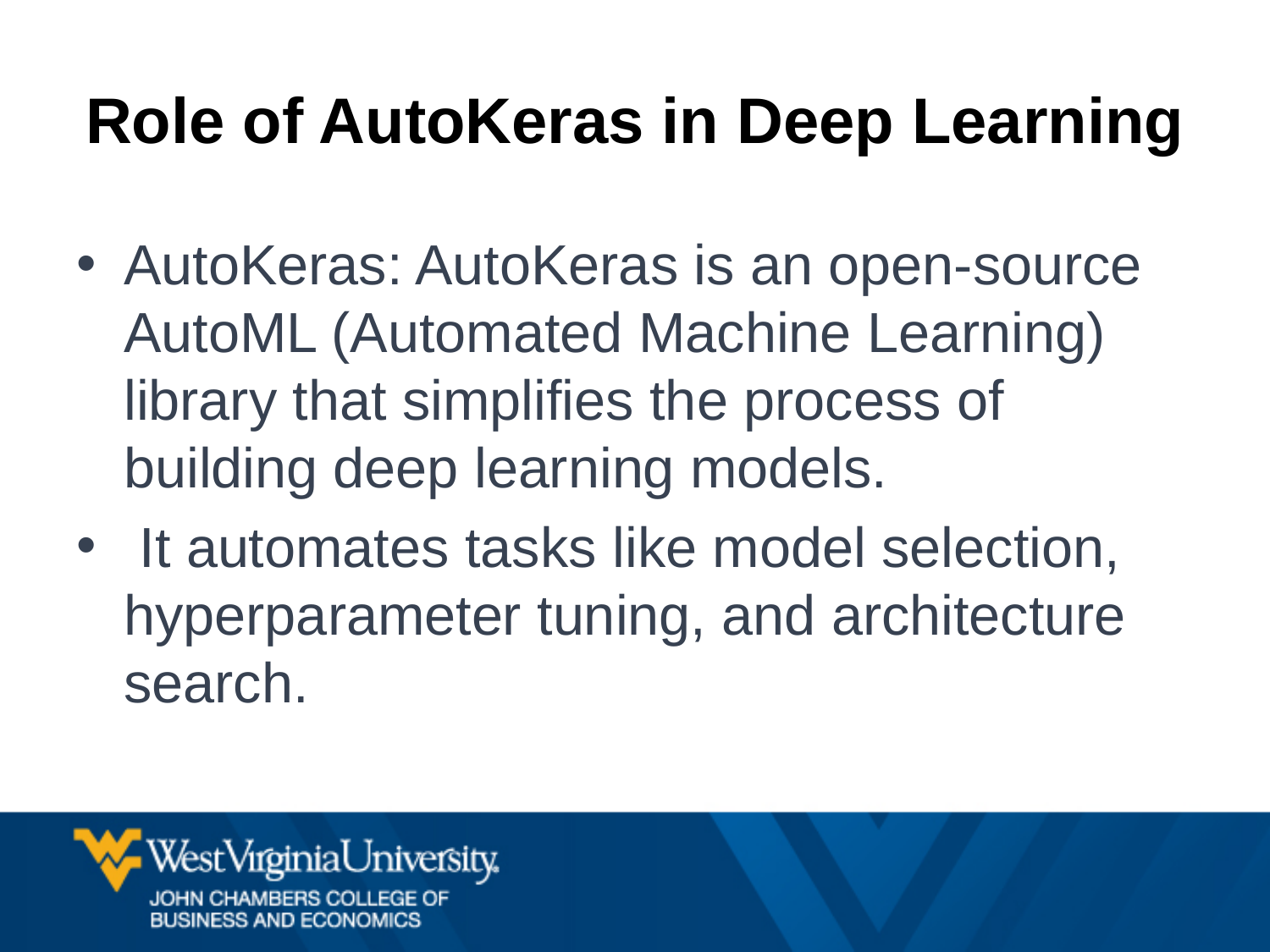

# Role of AutoKeras in Deep Learning
AutoKeras: AutoKeras is an open-source AutoML (Automated Machine Learning) library that simplifies the process of building deep learning models.
 It automates tasks like model selection, hyperparameter tuning, and architecture search.